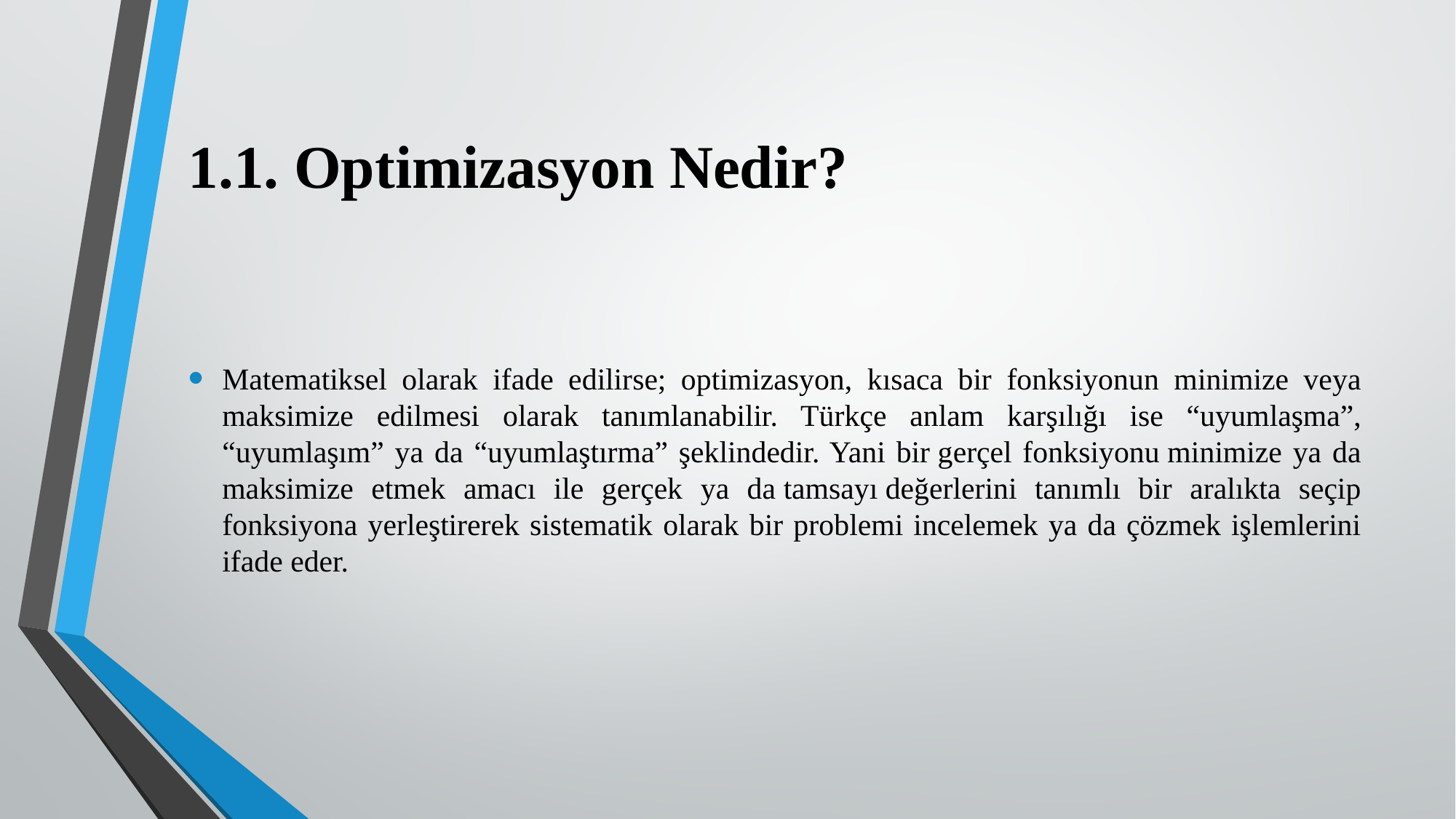

# 1.1. Optimizasyon Nedir?
Matematiksel olarak ifade edilirse; optimizasyon, kısaca bir fonksiyonun minimize veya maksimize edilmesi olarak tanımlanabilir. Türkçe anlam karşılığı ise “uyumlaşma”, “uyumlaşım” ya da “uyumlaştırma” şeklindedir. Yani bir gerçel fonksiyonu minimize ya da maksimize etmek amacı ile gerçek ya da tamsayı değerlerini tanımlı bir aralıkta seçip fonksiyona yerleştirerek sistematik olarak bir problemi incelemek ya da çözmek işlemlerini ifade eder.